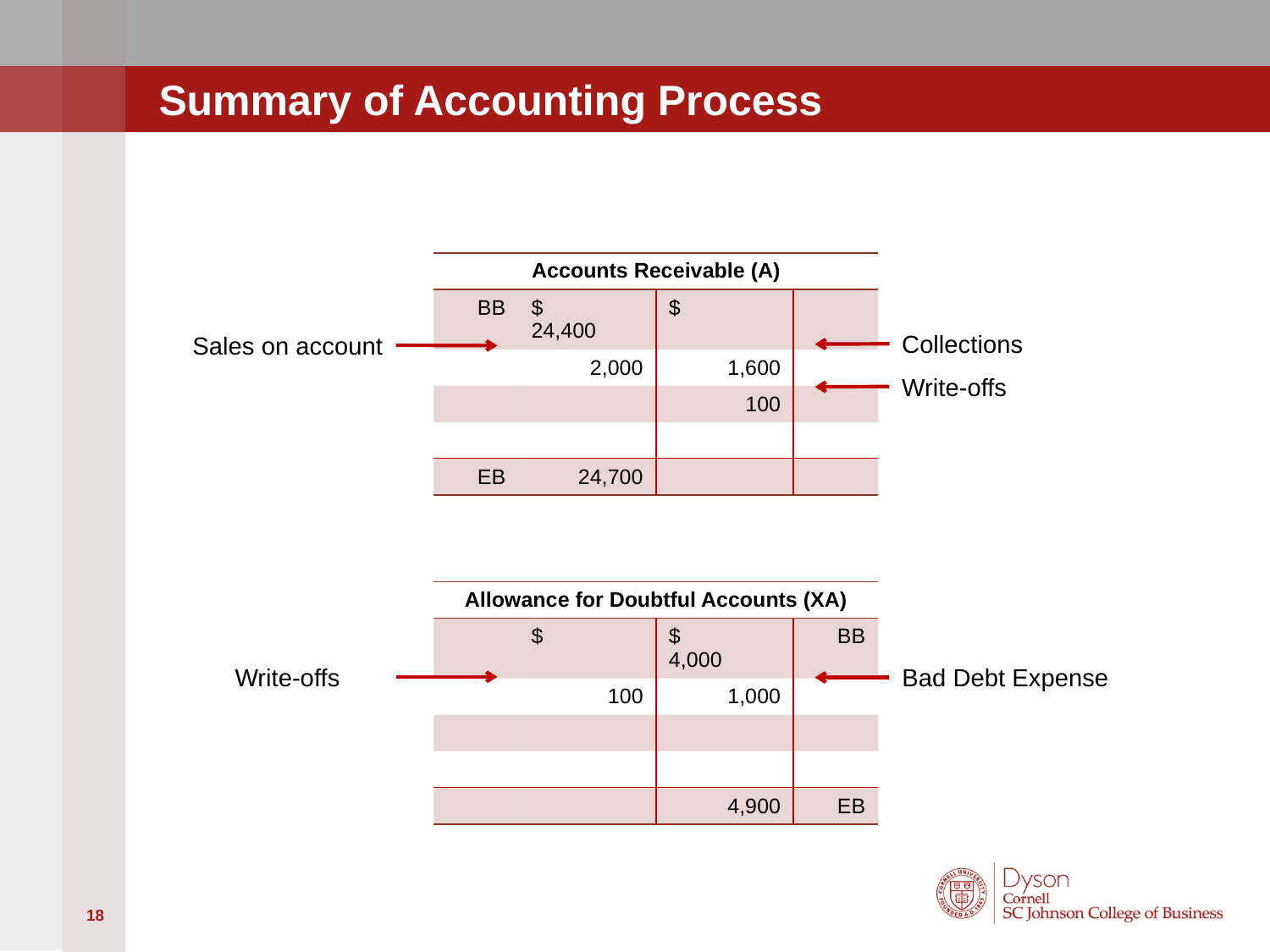

# Summary of Accounting Process
| Accounts Receivable (A) |  |  |  |
| --- | --- | --- | --- |
| BB | $ 24,400 | $ |  |
|  | 2,000 | 1,600 |  |
|  |  | 100 |  |
|  |  |  |  |
| EB | 24,700 |  |  |
Collections
Sales on account
Write-offs
| Allowance for Doubtful Accounts (XA) |  |  |  |
| --- | --- | --- | --- |
|  | $ | $ 4,000 | BB |
|  | 100 | 1,000 |  |
|  |  |  |  |
|  |  |  |  |
|  |  | 4,900 | EB |
Bad Debt Expense
Write-offs
18